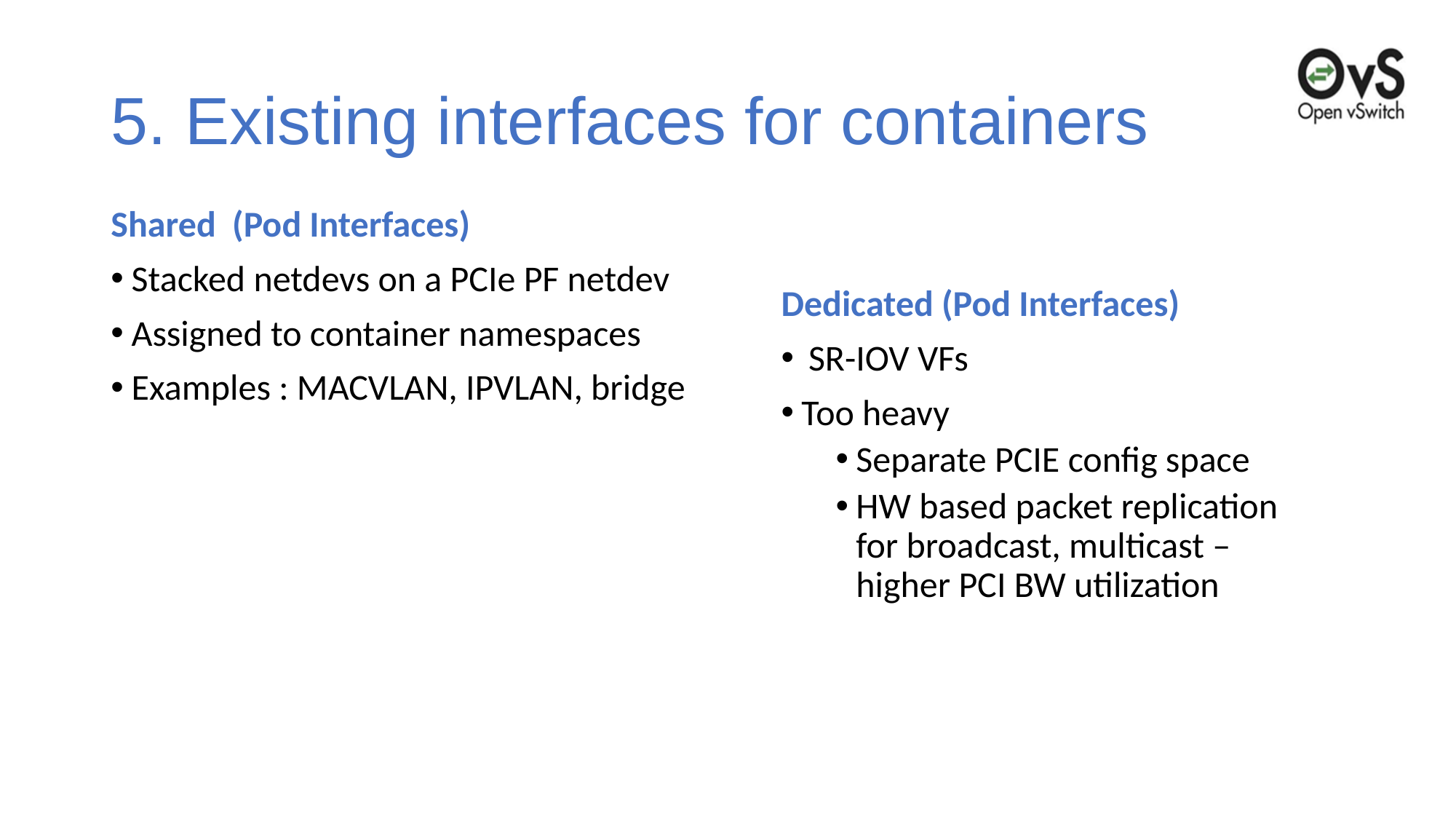

# 5. Existing interfaces for containers
Shared  (Pod Interfaces)
Stacked netdevs on a PCIe PF netdev
Assigned to container namespaces
Examples : MACVLAN, IPVLAN, bridge

Dedicated (Pod Interfaces)
SR-IOV VFs
Too heavy
Separate PCIE config space
HW based packet replication for broadcast, multicast – higher PCI BW utilization